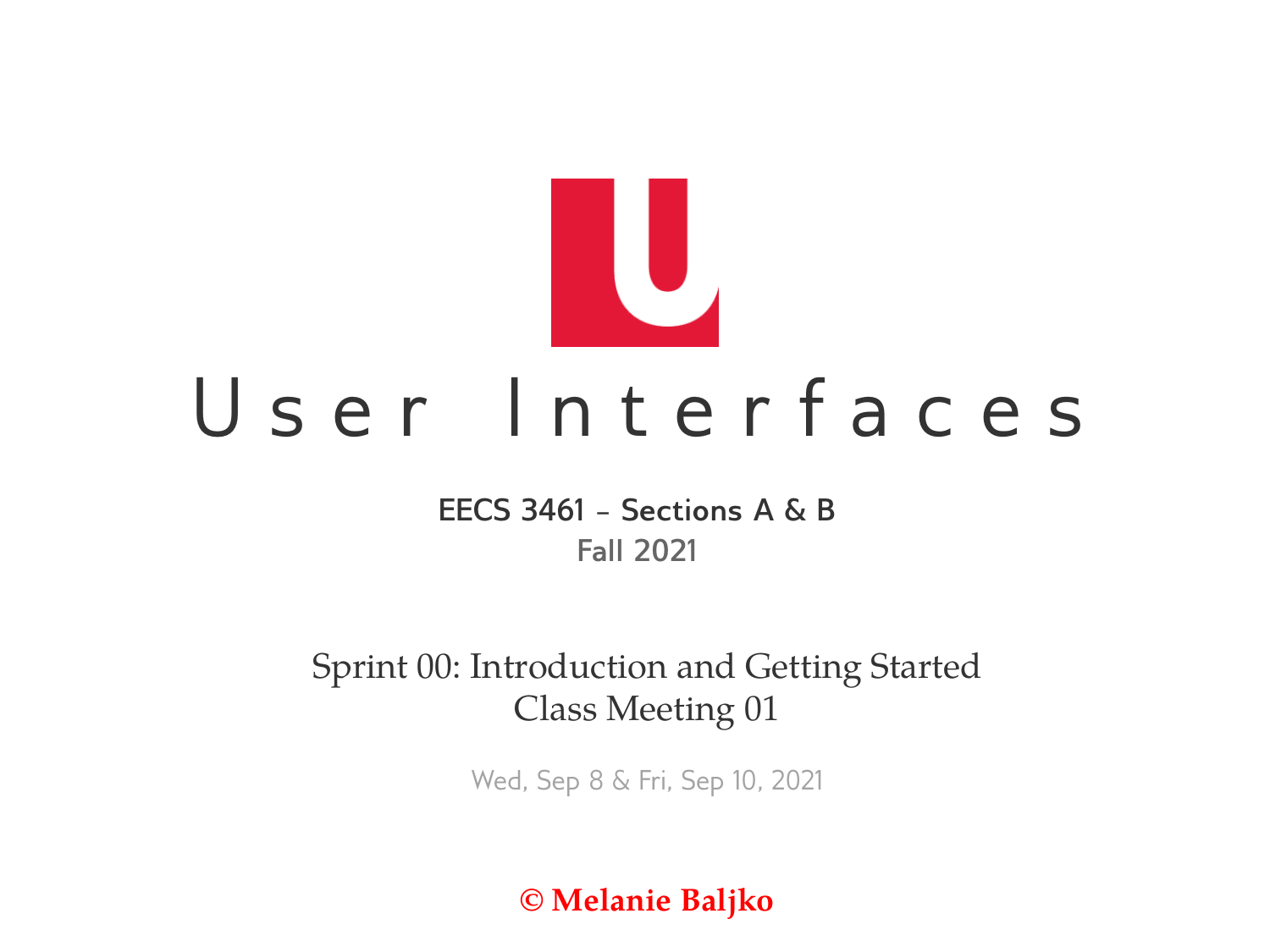

Sprint 00: Introduction and Getting Started
Class Meeting 01
Wed, Sep 8 & Fri, Sep 10, 2021
© Melanie Baljko